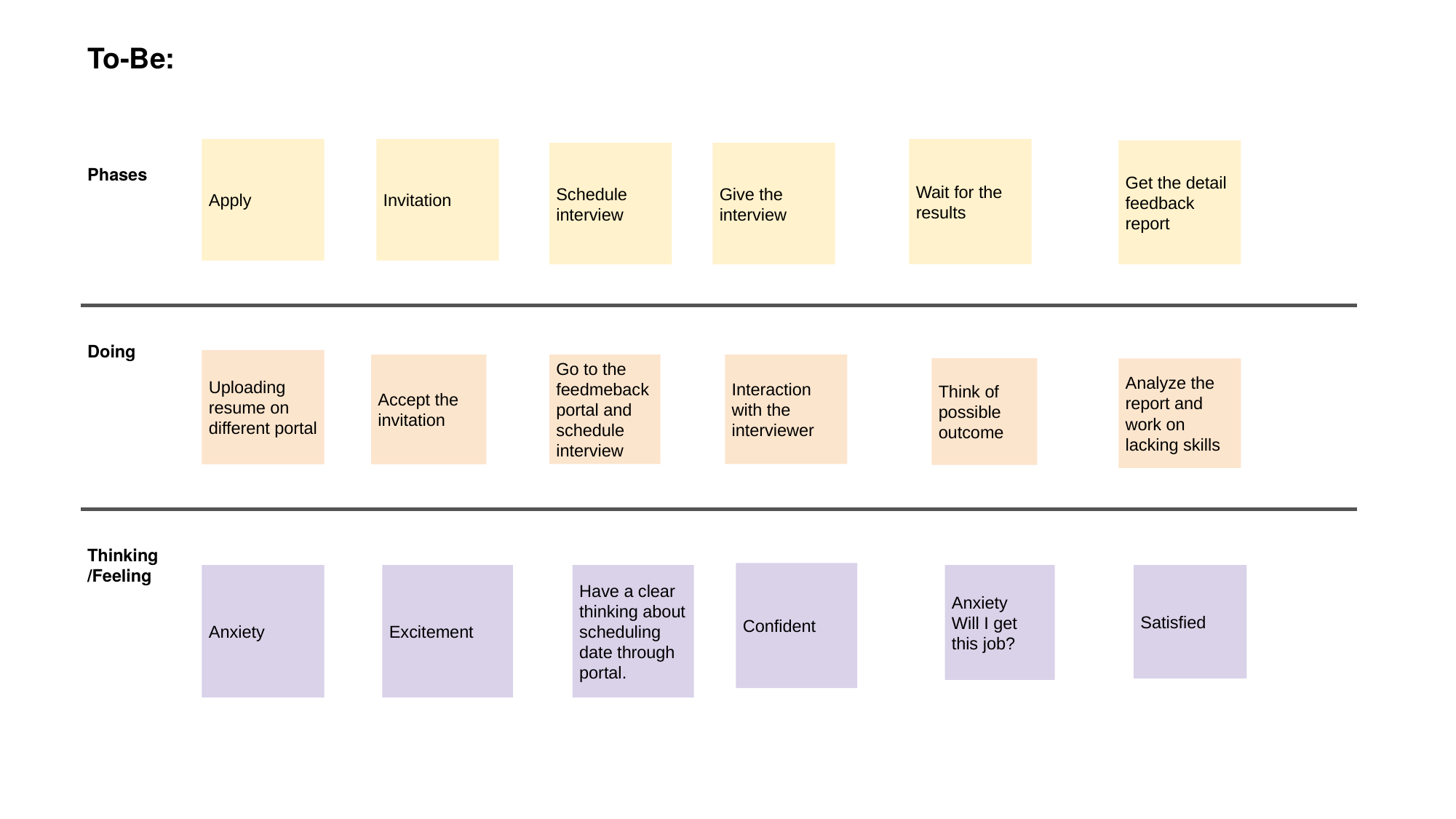

To-Be:
Apply
Invitation
Wait for the results
Get the detail feedback report
Schedule
interview
Give the interview
Phases
Doing
Uploading resume on different portal
Interaction with the interviewer
Go to the feedmeback portal and schedule interview
Accept the invitation
Think of possible outcome
Analyze the report and work on lacking skills
Thinking
/Feeling
Confident
Anxiety
Have a clear  thinking about scheduling date through portal.
Anxiety
Will I get this job?
Satisfied
Excitement